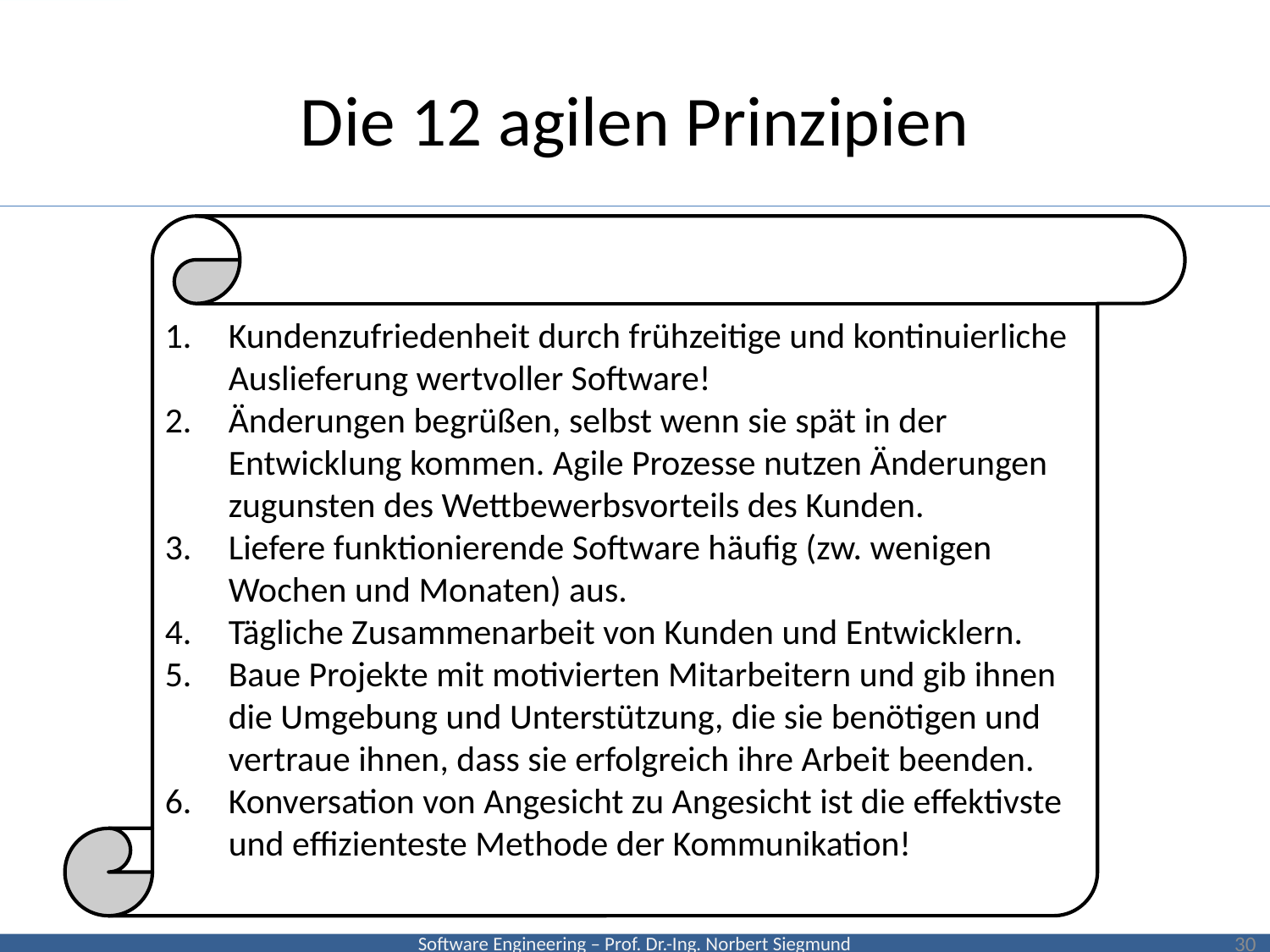

# Die 12 agilen Prinzipien
Kundenzufriedenheit durch frühzeitige und kontinuierliche Auslieferung wertvoller Software!
Änderungen begrüßen, selbst wenn sie spät in der Entwicklung kommen. Agile Prozesse nutzen Änderungen zugunsten des Wettbewerbsvorteils des Kunden.
Liefere funktionierende Software häufig (zw. wenigen Wochen und Monaten) aus.
Tägliche Zusammenarbeit von Kunden und Entwicklern.
Baue Projekte mit motivierten Mitarbeitern und gib ihnen die Umgebung und Unterstützung, die sie benötigen und vertraue ihnen, dass sie erfolgreich ihre Arbeit beenden.
Konversation von Angesicht zu Angesicht ist die effektivste und effizienteste Methode der Kommunikation!

30